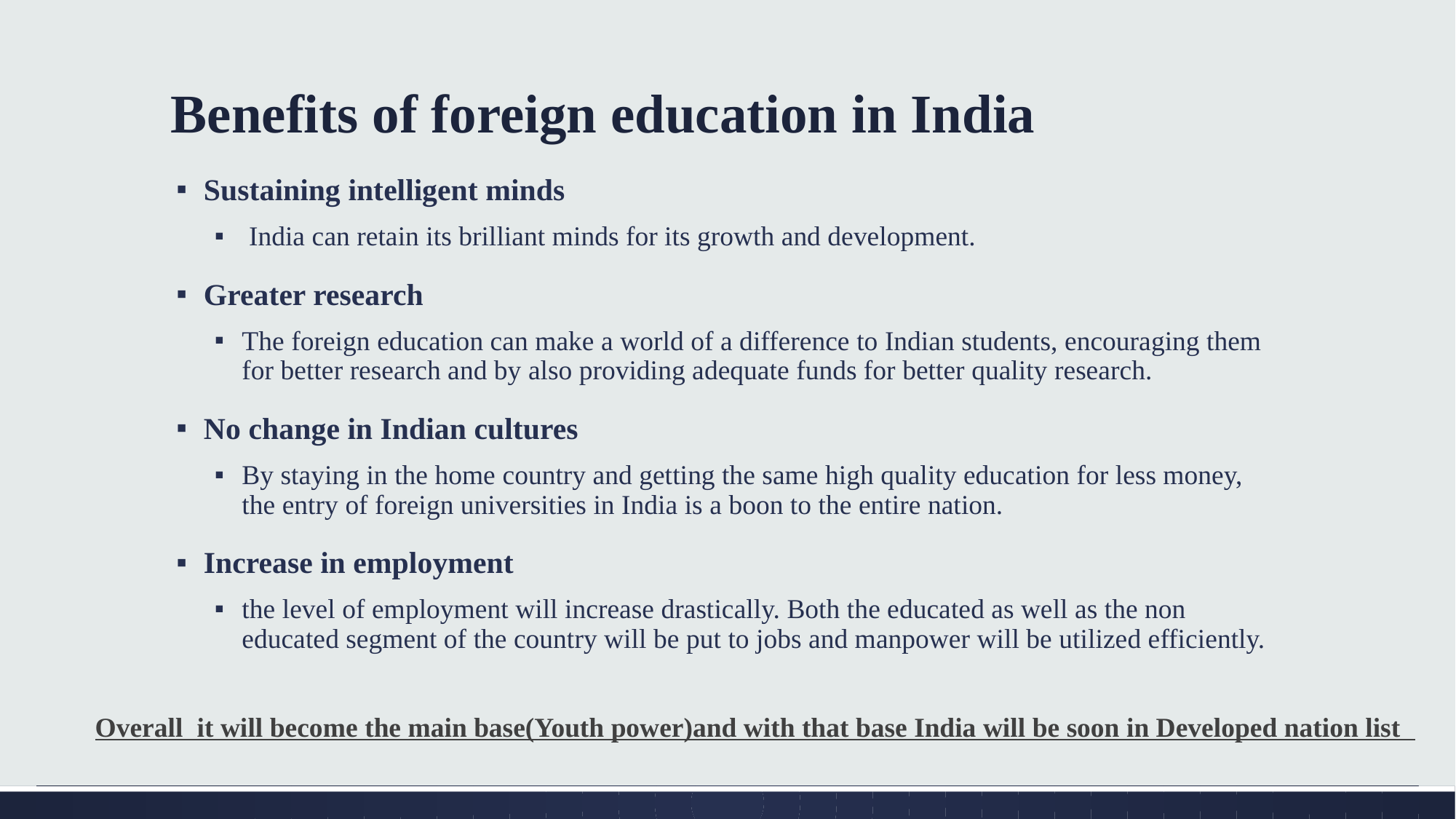

# Benefits of foreign education in India
Sustaining intelligent minds
 India can retain its brilliant minds for its growth and development.
Greater research
The foreign education can make a world of a difference to Indian students, encouraging them for better research and by also providing adequate funds for better quality research.
No change in Indian cultures
By staying in the home country and getting the same high quality education for less money, the entry of foreign universities in India is a boon to the entire nation.
Increase in employment
the level of employment will increase drastically. Both the educated as well as the non educated segment of the country will be put to jobs and manpower will be utilized efficiently.
Overall  it will become the main base(Youth power)and with that base India will be soon in Developed nation list